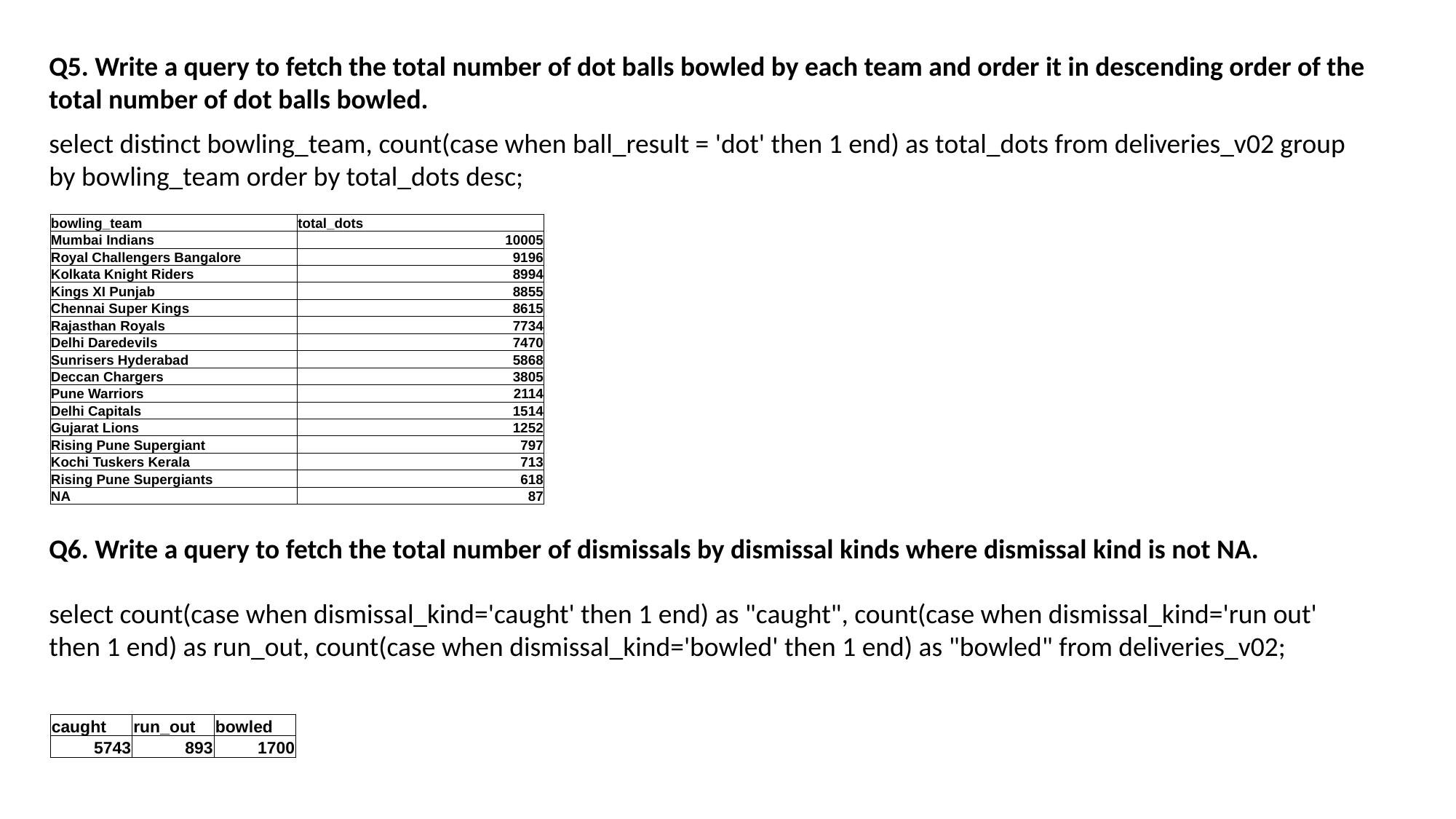

Q5. Write a query to fetch the total number of dot balls bowled by each team and order it in descending order of the total number of dot balls bowled.
select distinct bowling_team, count(case when ball_result = 'dot' then 1 end) as total_dots from deliveries_v02 group by bowling_team order by total_dots desc;
| bowling\_team | total\_dots |
| --- | --- |
| Mumbai Indians | 10005 |
| Royal Challengers Bangalore | 9196 |
| Kolkata Knight Riders | 8994 |
| Kings XI Punjab | 8855 |
| Chennai Super Kings | 8615 |
| Rajasthan Royals | 7734 |
| Delhi Daredevils | 7470 |
| Sunrisers Hyderabad | 5868 |
| Deccan Chargers | 3805 |
| Pune Warriors | 2114 |
| Delhi Capitals | 1514 |
| Gujarat Lions | 1252 |
| Rising Pune Supergiant | 797 |
| Kochi Tuskers Kerala | 713 |
| Rising Pune Supergiants | 618 |
| NA | 87 |

Q6. Write a query to fetch the total number of dismissals by dismissal kinds where dismissal kind is not NA.
select count(case when dismissal_kind='caught' then 1 end) as "caught", count(case when dismissal_kind='run out' then 1 end) as run_out, count(case when dismissal_kind='bowled' then 1 end) as "bowled" from deliveries_v02;
| caught | run\_out | bowled |
| --- | --- | --- |
| 5743 | 893 | 1700 |